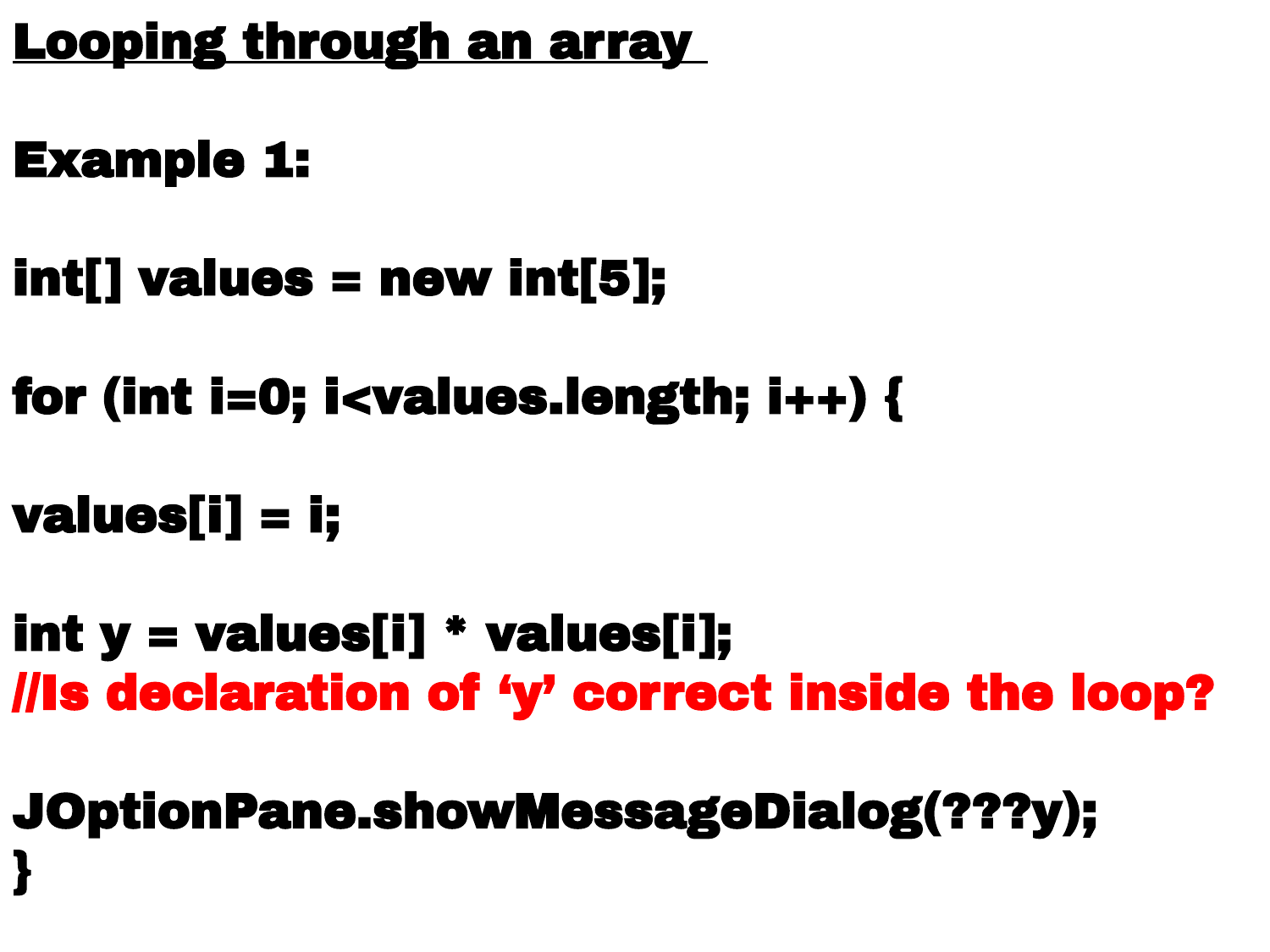

Looping through an array

Example 1:

int[] values = new int[5];

for (int i=0; i<values.length; i++) {

values[i] = i;

int y = values[i] * values[i];
//Is declaration of ‘y’ correct inside the loop?

JOptionPane.showMessageDialog(???y);
}